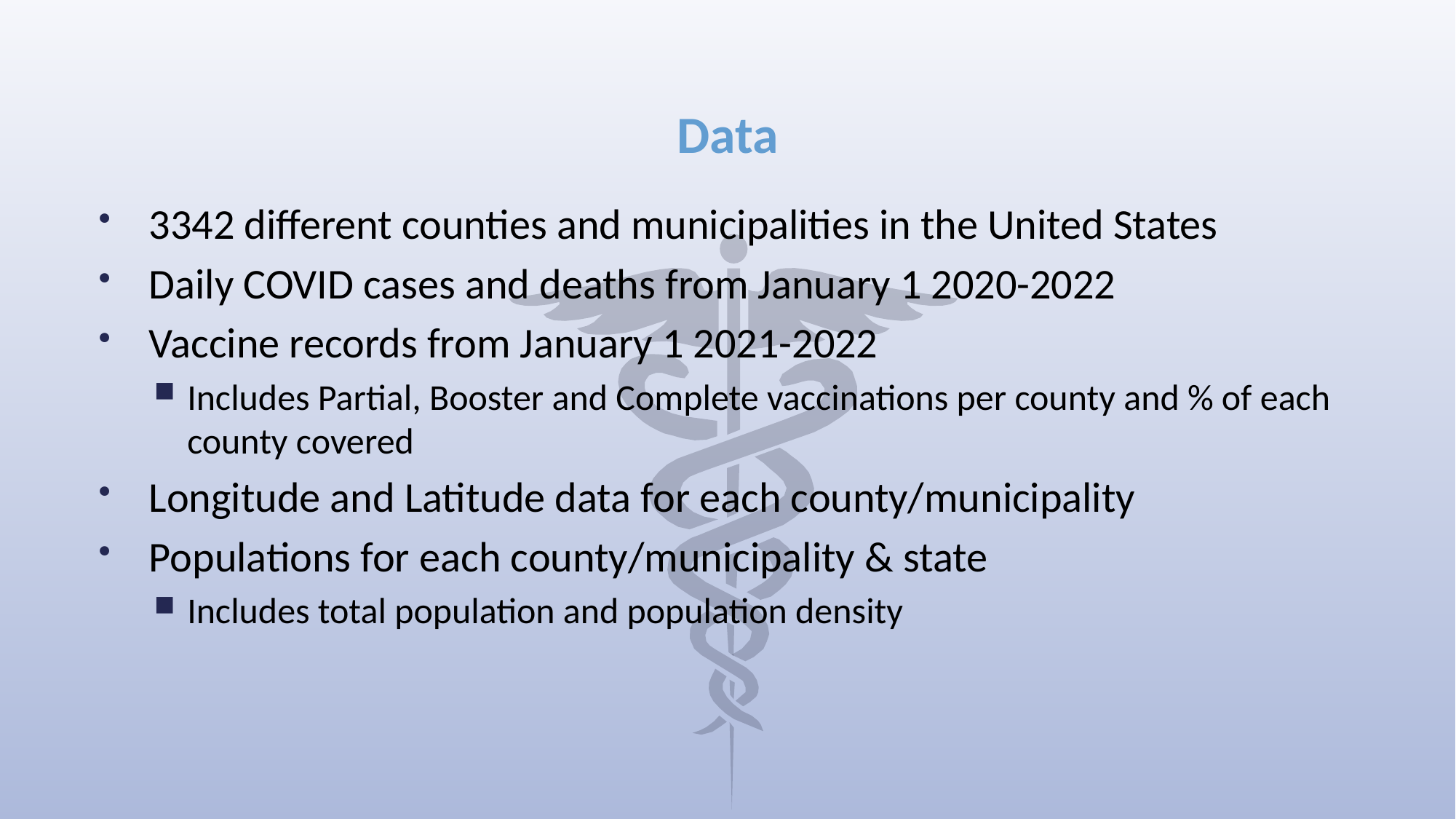

# Data
3342 different counties and municipalities in the United States
Daily COVID cases and deaths from January 1 2020-2022
Vaccine records from January 1 2021-2022
Includes Partial, Booster and Complete vaccinations per county and % of each county covered
Longitude and Latitude data for each county/municipality
Populations for each county/municipality & state
Includes total population and population density